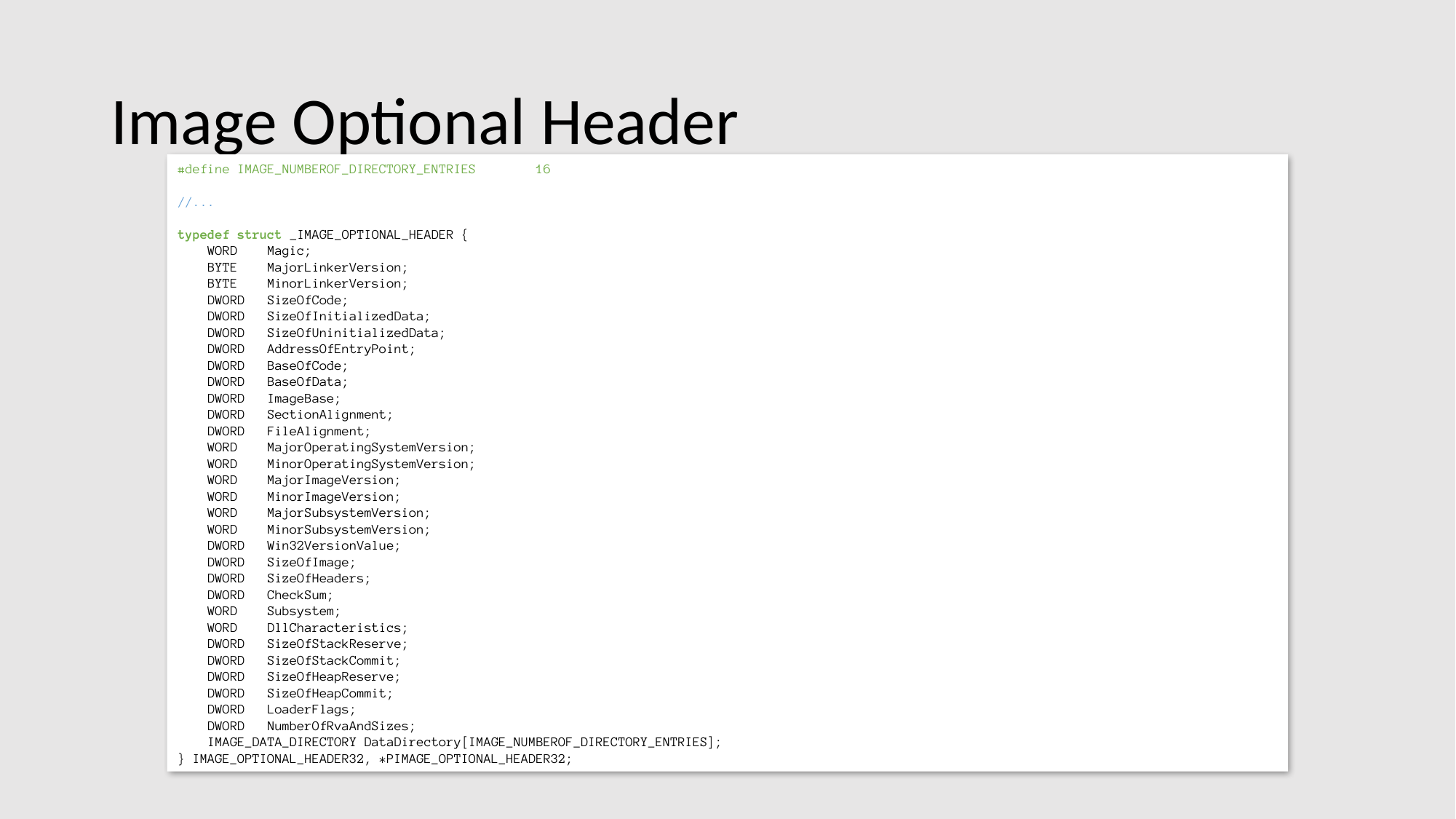

# Image Optional Header
#define IMAGE_NUMBEROF_DIRECTORY_ENTRIES        16

//...

typedef struct _IMAGE_OPTIONAL_HEADER {
    WORD    Magic;
    BYTE    MajorLinkerVersion;
    BYTE    MinorLinkerVersion;
    DWORD   SizeOfCode;
    DWORD   SizeOfInitializedData;
    DWORD   SizeOfUninitializedData;
    DWORD   AddressOfEntryPoint;
    DWORD   BaseOfCode;
    DWORD   BaseOfData;
    DWORD   ImageBase;
    DWORD   SectionAlignment;
    DWORD   FileAlignment;
    WORD    MajorOperatingSystemVersion;
    WORD    MinorOperatingSystemVersion;
    WORD    MajorImageVersion;
    WORD    MinorImageVersion;
    WORD    MajorSubsystemVersion;
    WORD    MinorSubsystemVersion;
    DWORD   Win32VersionValue;
    DWORD   SizeOfImage;
    DWORD   SizeOfHeaders;
    DWORD   CheckSum;
    WORD    Subsystem;
    WORD    DllCharacteristics;
    DWORD   SizeOfStackReserve;
    DWORD   SizeOfStackCommit;
    DWORD   SizeOfHeapReserve;
    DWORD   SizeOfHeapCommit;
    DWORD   LoaderFlags;
    DWORD   NumberOfRvaAndSizes;
    IMAGE_DATA_DIRECTORY DataDirectory[IMAGE_NUMBEROF_DIRECTORY_ENTRIES];
} IMAGE_OPTIONAL_HEADER32, *PIMAGE_OPTIONAL_HEADER32;

Defined in winnt.h